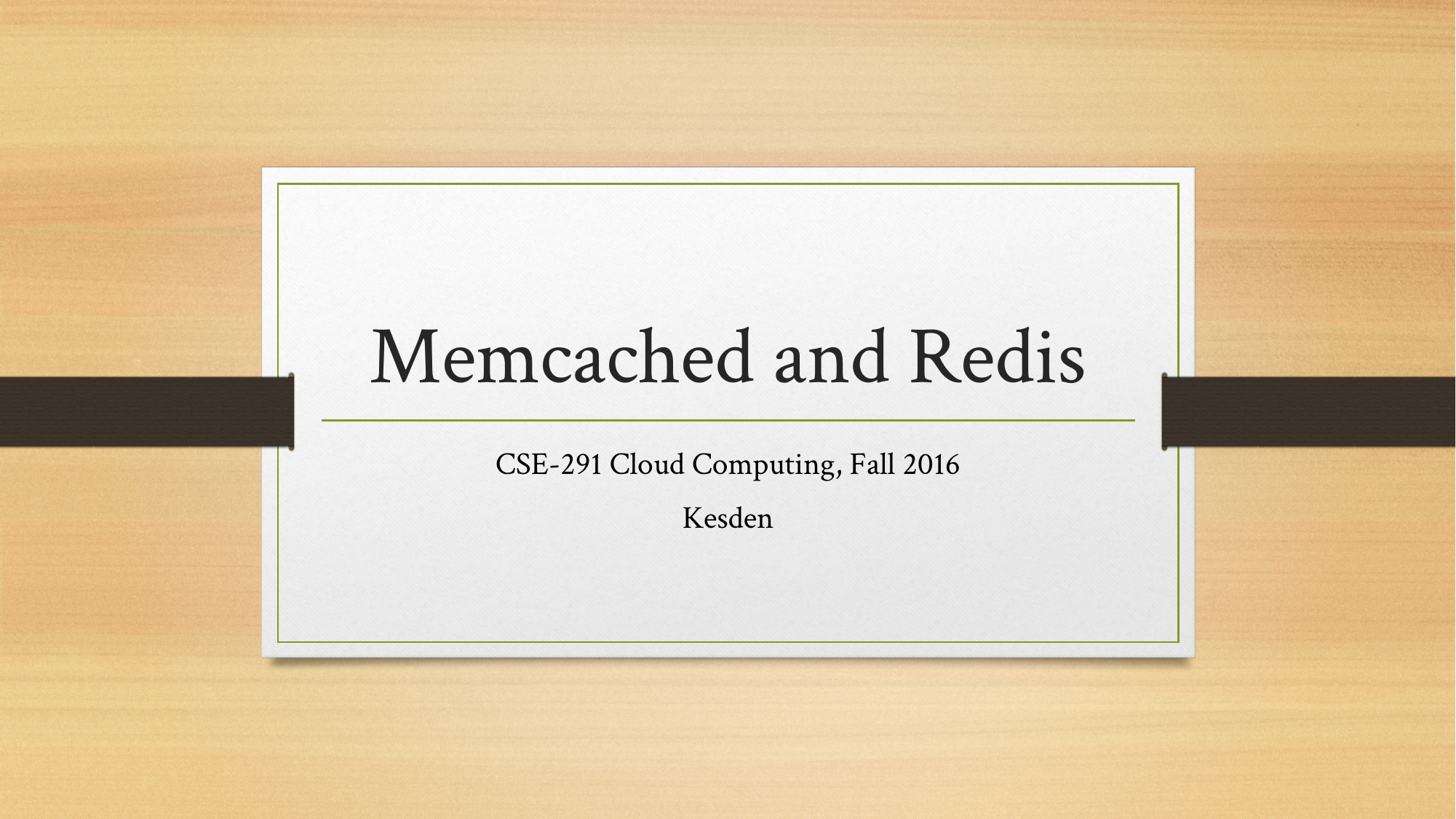

# Memcached and Redis
CSE-291 Cloud Computing, Fall 2016
Kesden